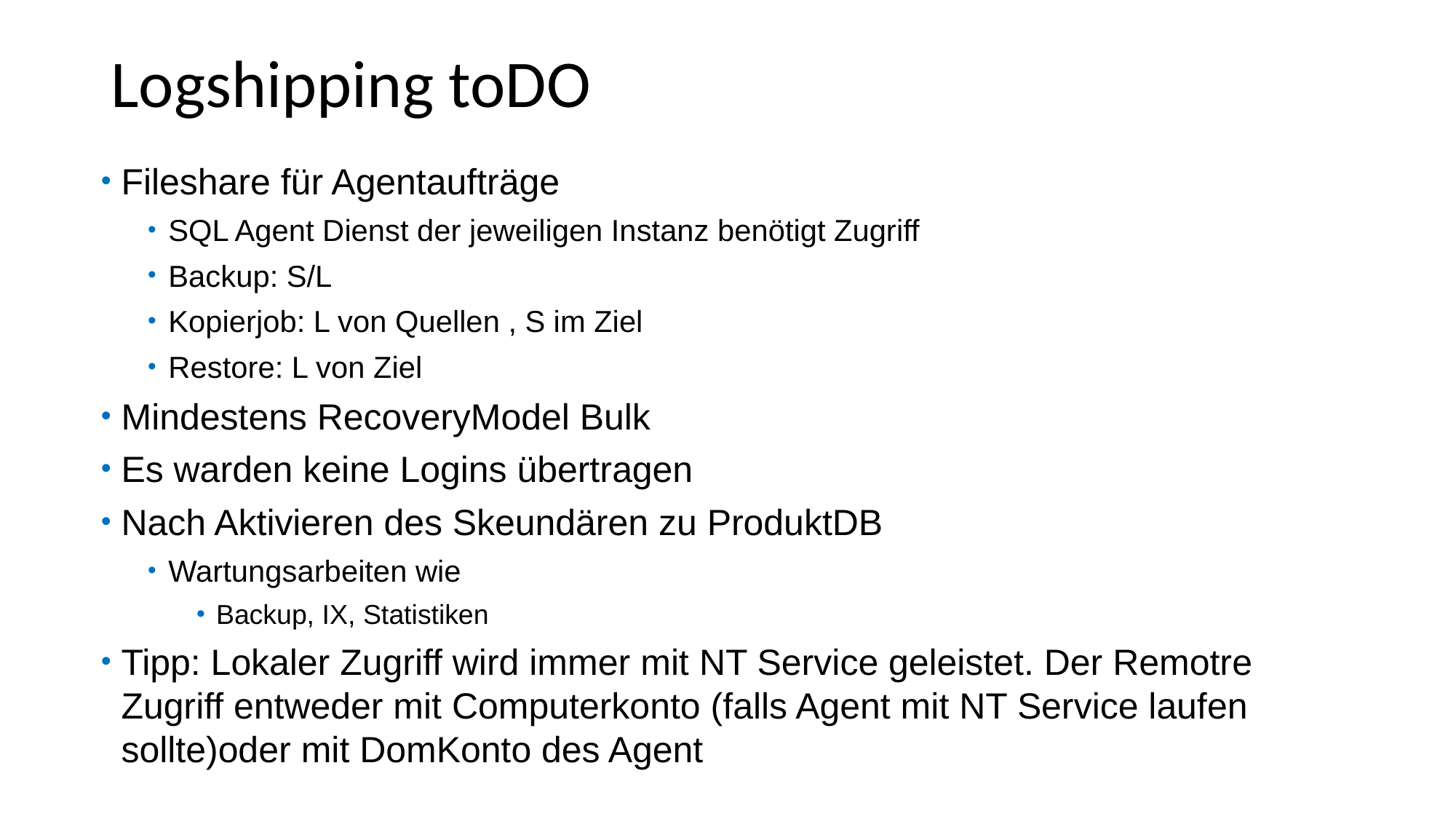

# Logshipping toDO
Fileshare für Agentaufträge
SQL Agent Dienst der jeweiligen Instanz benötigt Zugriff
Backup: S/L
Kopierjob: L von Quellen , S im Ziel
Restore: L von Ziel
Mindestens RecoveryModel Bulk
Es warden keine Logins übertragen
Nach Aktivieren des Skeundären zu ProduktDB
Wartungsarbeiten wie
Backup, IX, Statistiken
Tipp: Lokaler Zugriff wird immer mit NT Service geleistet. Der Remotre Zugriff entweder mit Computerkonto (falls Agent mit NT Service laufen sollte)oder mit DomKonto des Agent